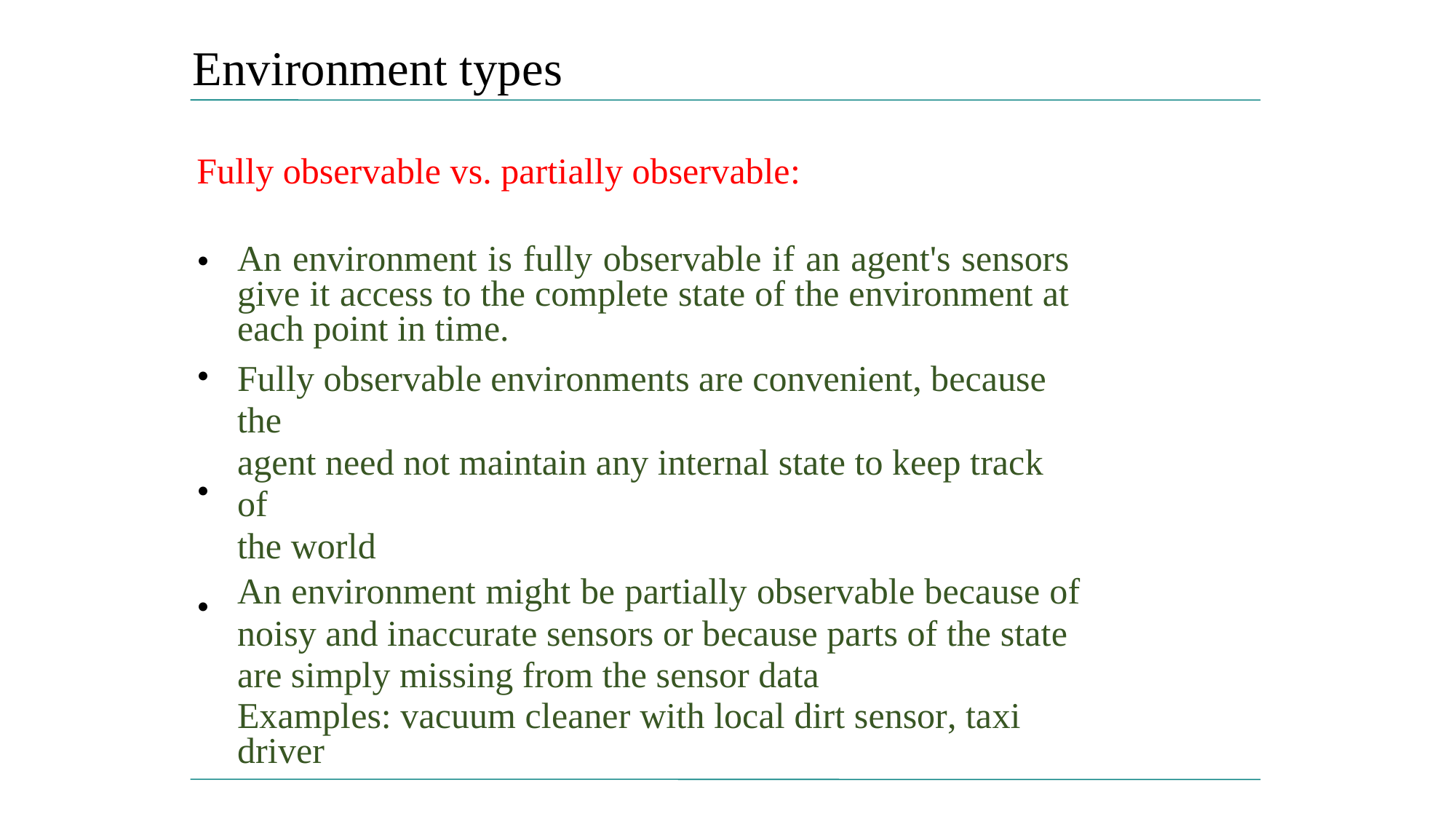

Environment types

Fully observable vs. partially observable:
•
An environment is fully observable if an agent's sensors give it access to the complete state of the environment at each point in time.
Fully observable environments are convenient, because the
agent need not maintain any internal state to keep track of
the world
An environment might be partially observable because of
noisy and inaccurate sensors or because parts of the state
are simply missing from the sensor data
Examples: vacuum cleaner with local dirt sensor, taxi driver
•
•
•